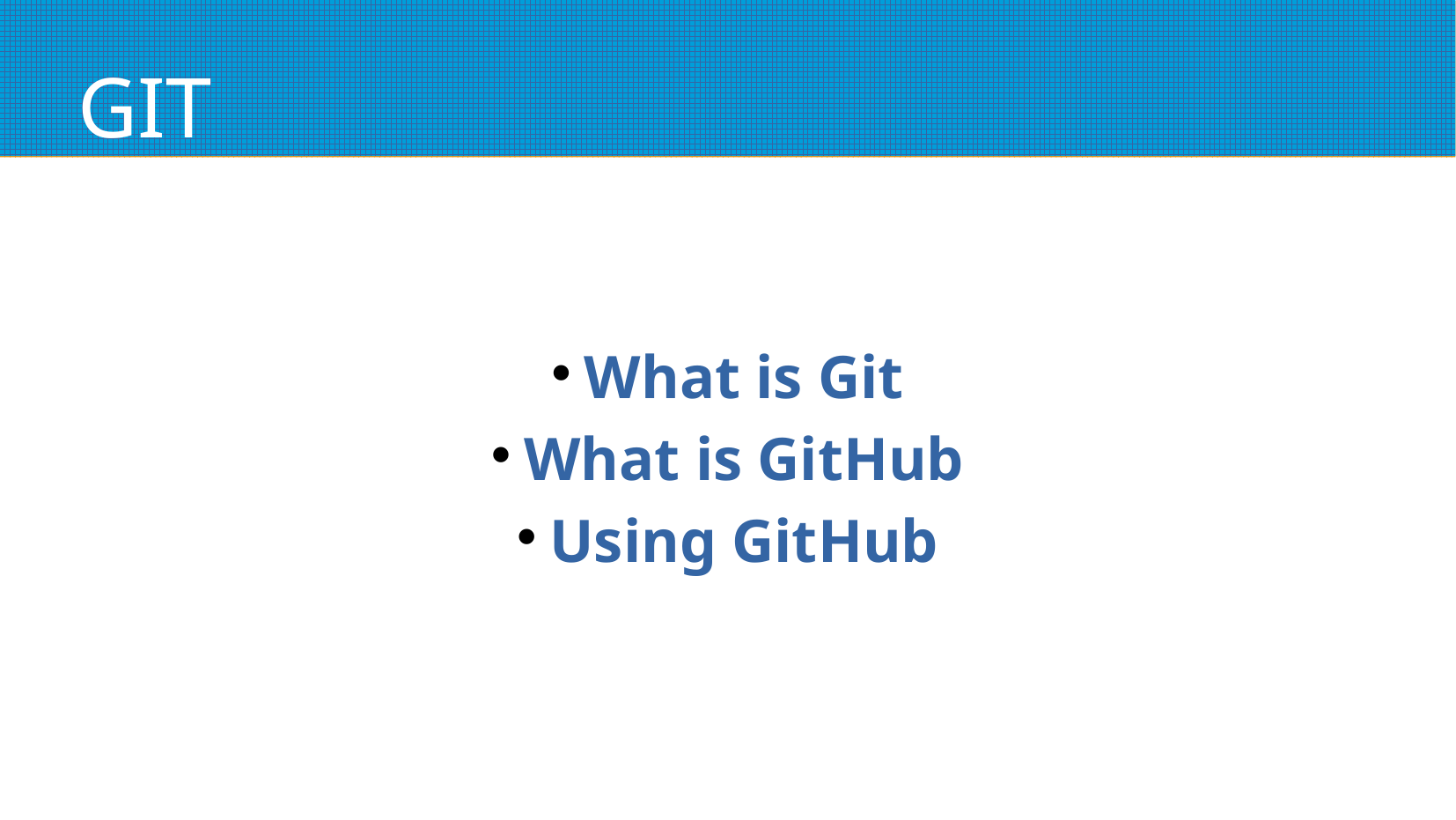

# GIT
What is Git
What is GitHub
Using GitHub